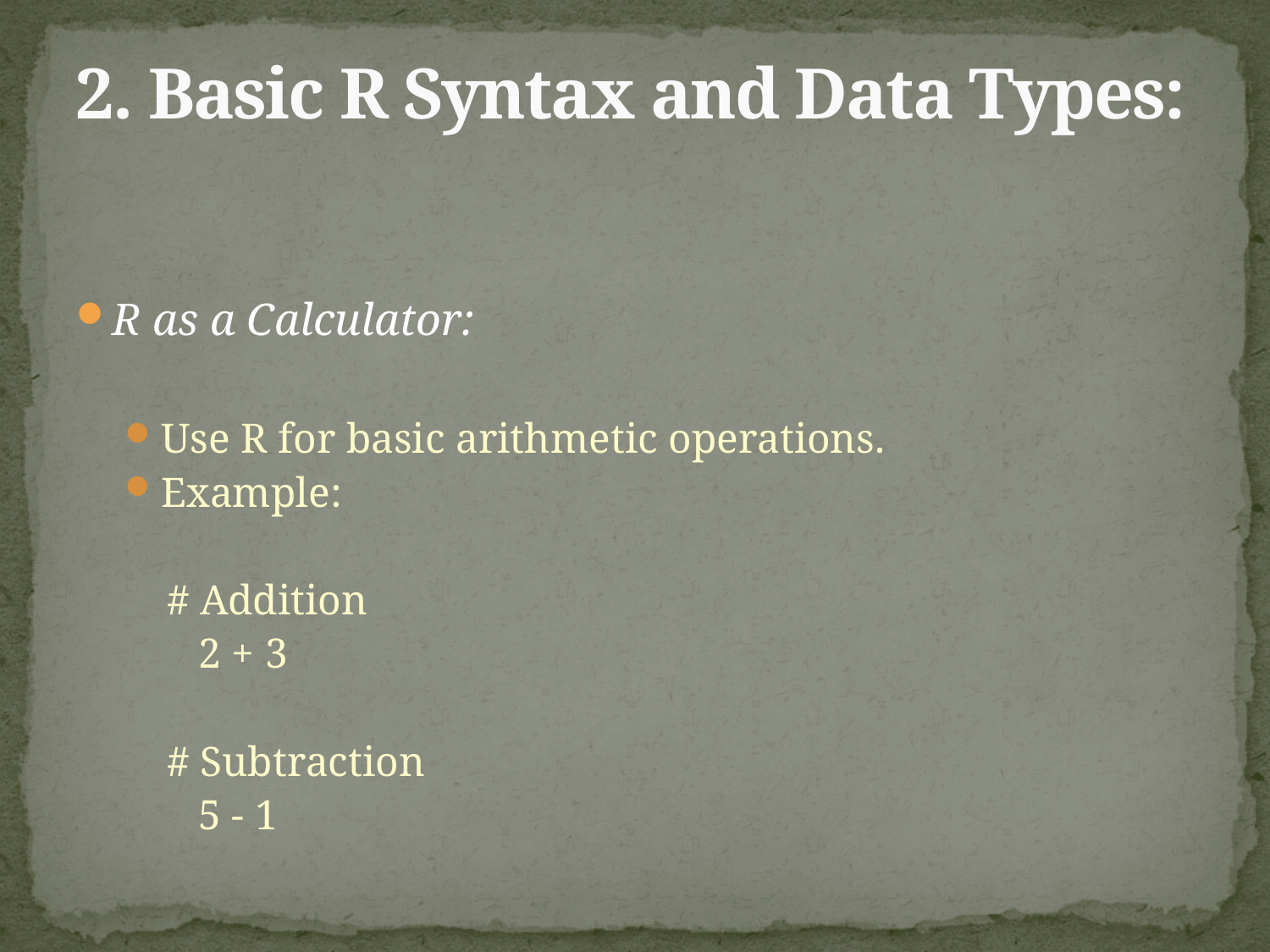

# 2. Basic R Syntax and Data Types:
R as a Calculator:

Use R for basic arithmetic operations.
Example:

    # Addition
       2 + 3

    # Subtraction
       5 - 1